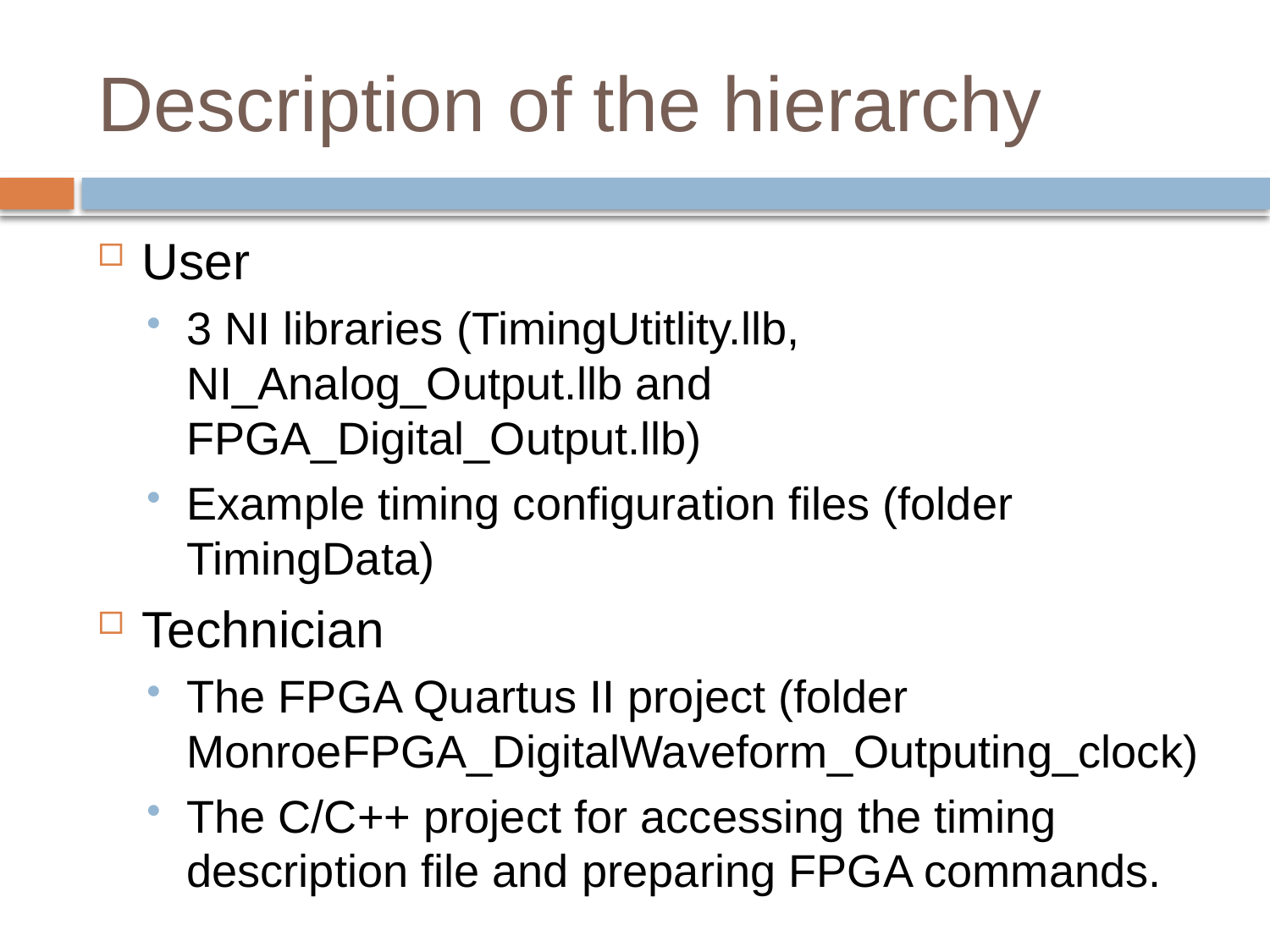

# Description of the hierarchy
User
3 NI libraries (TimingUtitlity.llb, NI_Analog_Output.llb and FPGA_Digital_Output.llb)
Example timing configuration files (folder TimingData)
Technician
The FPGA Quartus II project (folder MonroeFPGA_DigitalWaveform_Outputing_clock)
The C/C++ project for accessing the timing description file and preparing FPGA commands.